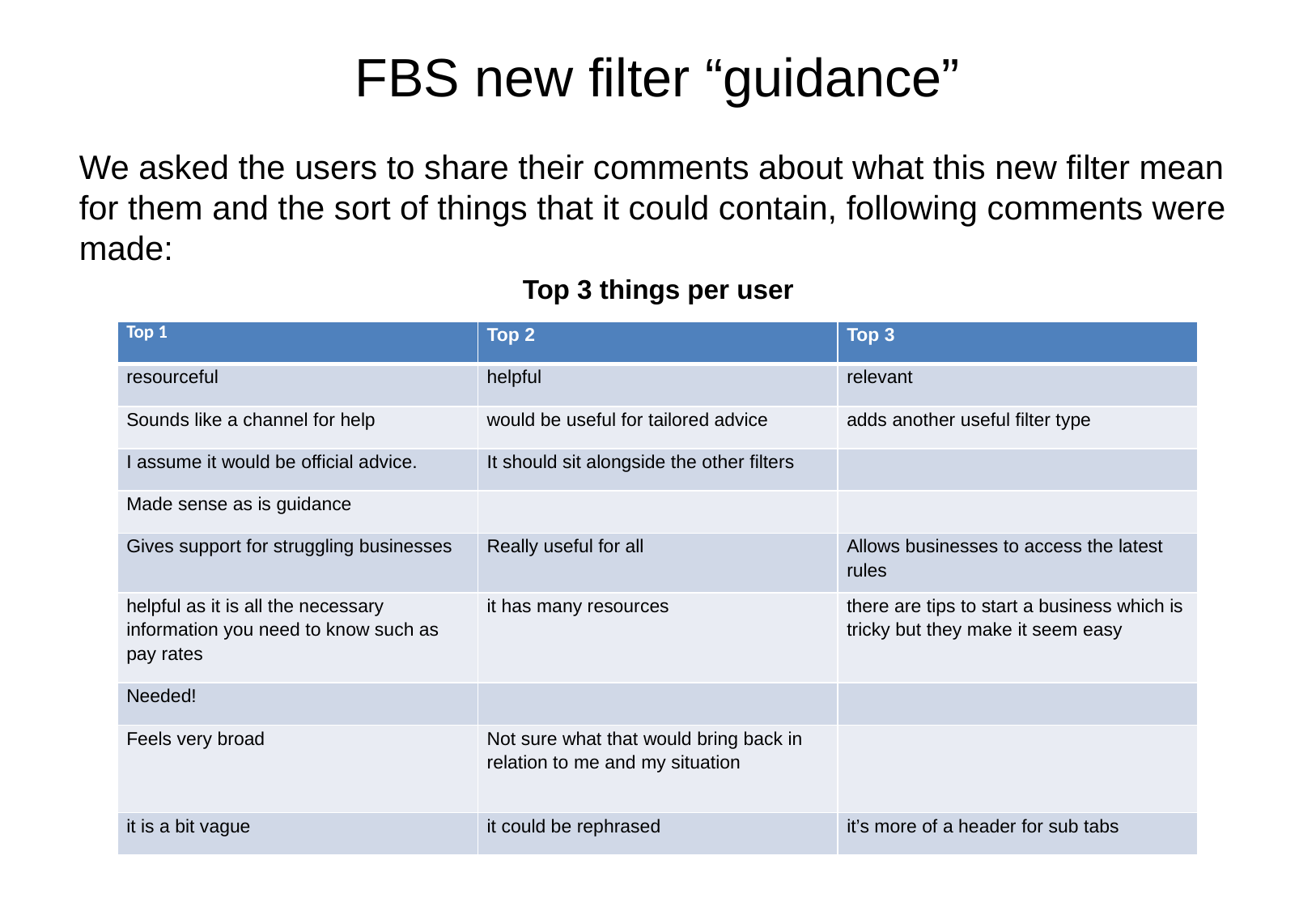

# FBS new filter “guidance”
We asked the users to share their comments about what this new filter mean for them and the sort of things that it could contain, following comments were made:
Top 3 things per user

| Top 1 | Top 2 | Top 3 |
| --- | --- | --- |
| resourceful | helpful | relevant |
| Sounds like a channel for help | would be useful for tailored advice | adds another useful filter type |
| I assume it would be official advice. | It should sit alongside the other filters |  |
| Made sense as is guidance |  |  |
| Gives support for struggling businesses | Really useful for all | Allows businesses to access the latest rules |
| helpful as it is all the necessary information you need to know such as pay rates | it has many resources | there are tips to start a business which is tricky but they make it seem easy |
| Needed! |  |  |
| Feels very broad | Not sure what that would bring back in relation to me and my situation |  |
| it is a bit vague | it could be rephrased | it’s more of a header for sub tabs |